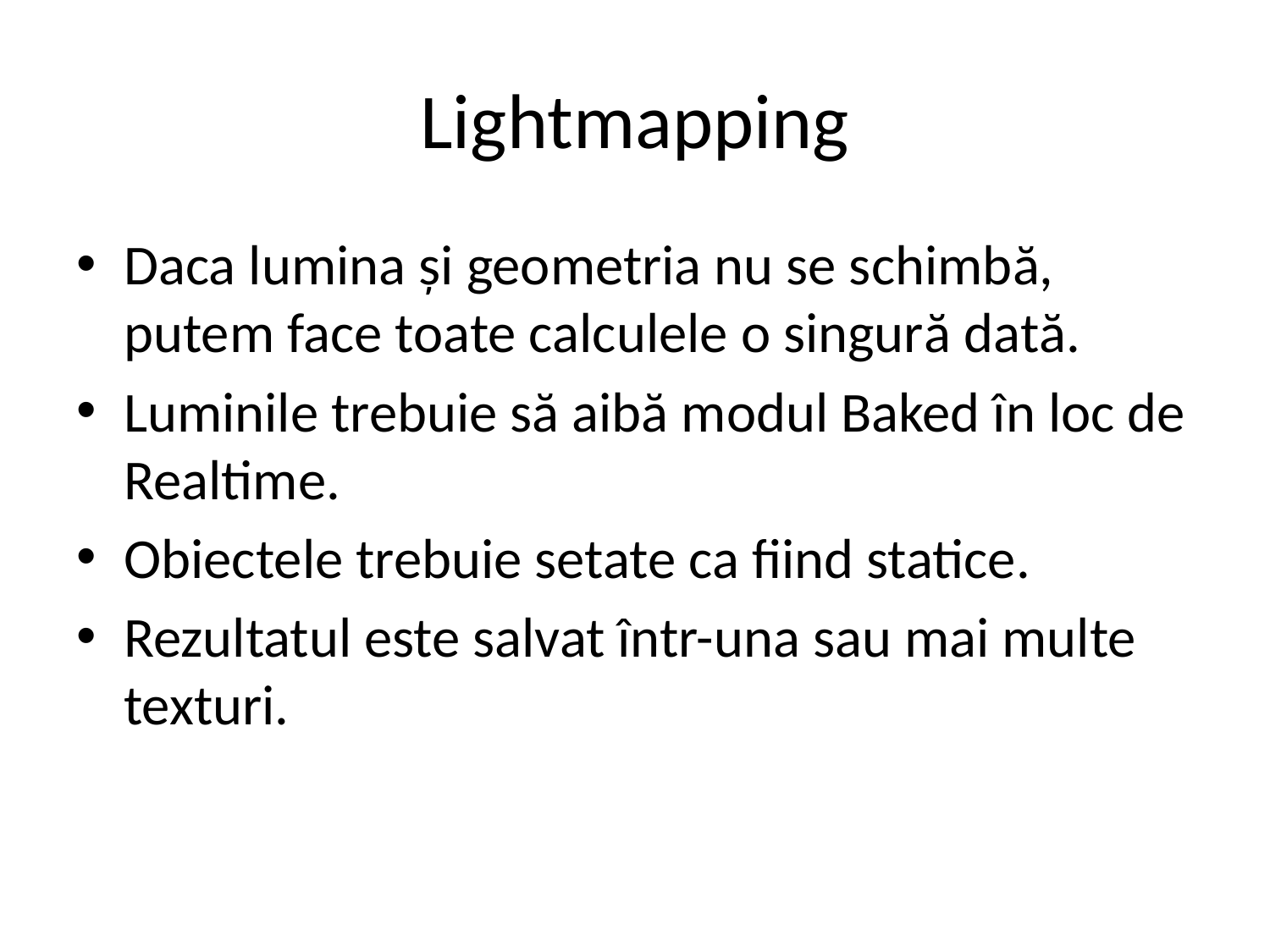

# Lightmapping
Daca lumina și geometria nu se schimbă, putem face toate calculele o singură dată.
Luminile trebuie să aibă modul Baked în loc de Realtime.
Obiectele trebuie setate ca fiind statice.
Rezultatul este salvat într-una sau mai multe texturi.